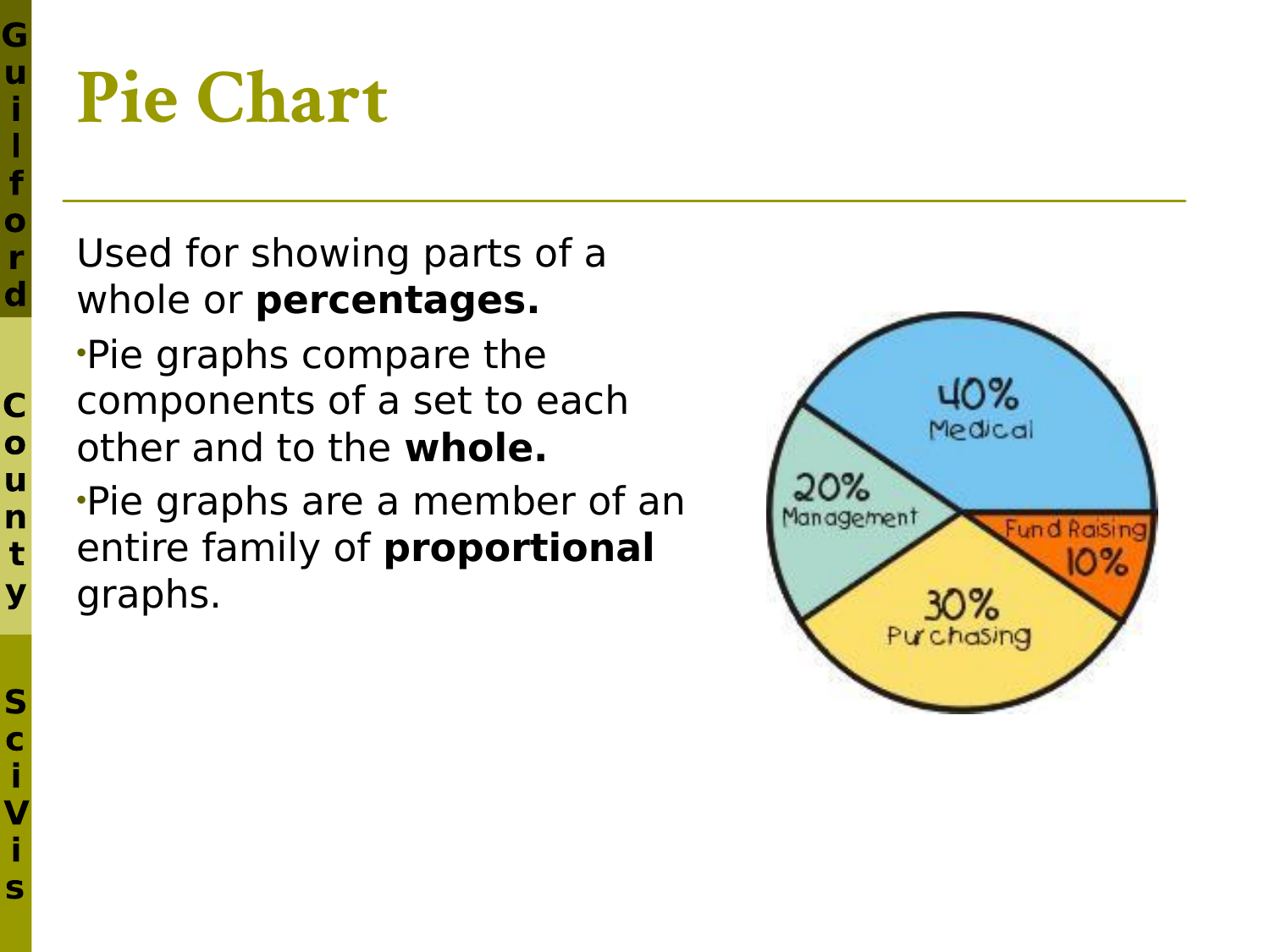

# Pie Chart
Used for showing parts of a whole or percentages.
Pie graphs compare the components of a set to each other and to the whole.
Pie graphs are a member of an entire family of proportional graphs.